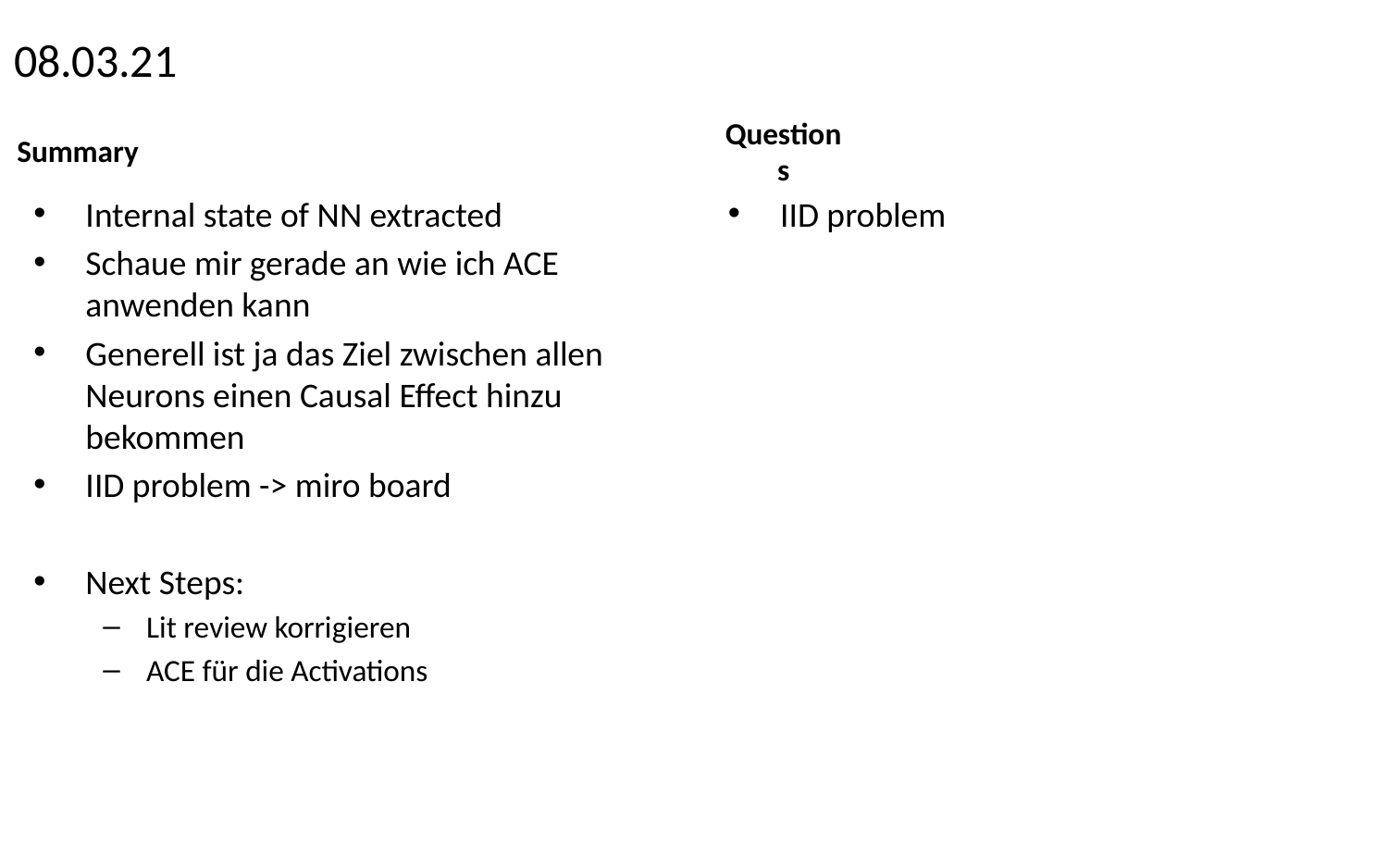

# 08.03.21
Internal state of NN extracted
Schaue mir gerade an wie ich ACE anwenden kann
Generell ist ja das Ziel zwischen allen Neurons einen Causal Effect hinzu bekommen
IID problem -> miro board

Next Steps:
Lit review korrigieren
ACE für die Activations

IID problem